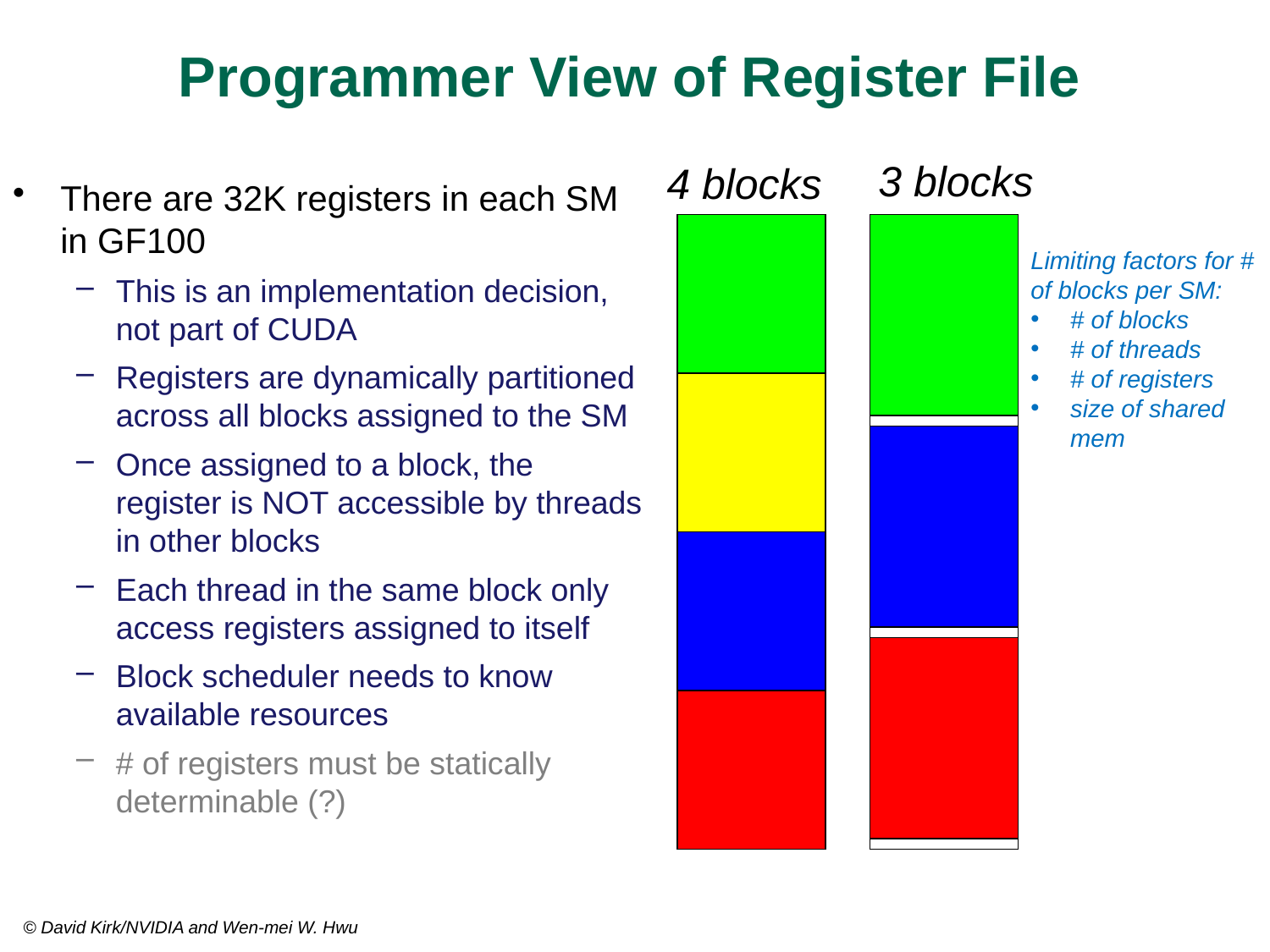

# Programmer View of Register File
3 blocks
4 blocks
There are 32K registers in each SM in GF100
This is an implementation decision, not part of CUDA
Registers are dynamically partitioned across all blocks assigned to the SM
Once assigned to a block, the register is NOT accessible by threads in other blocks
Each thread in the same block only access registers assigned to itself
Block scheduler needs to know available resources
# of registers must be statically determinable (?)

Limiting factors for # of blocks per SM:
# of blocks
# of threads
# of registers
size of shared mem

© David Kirk/NVIDIA and Wen-mei W. Hwu